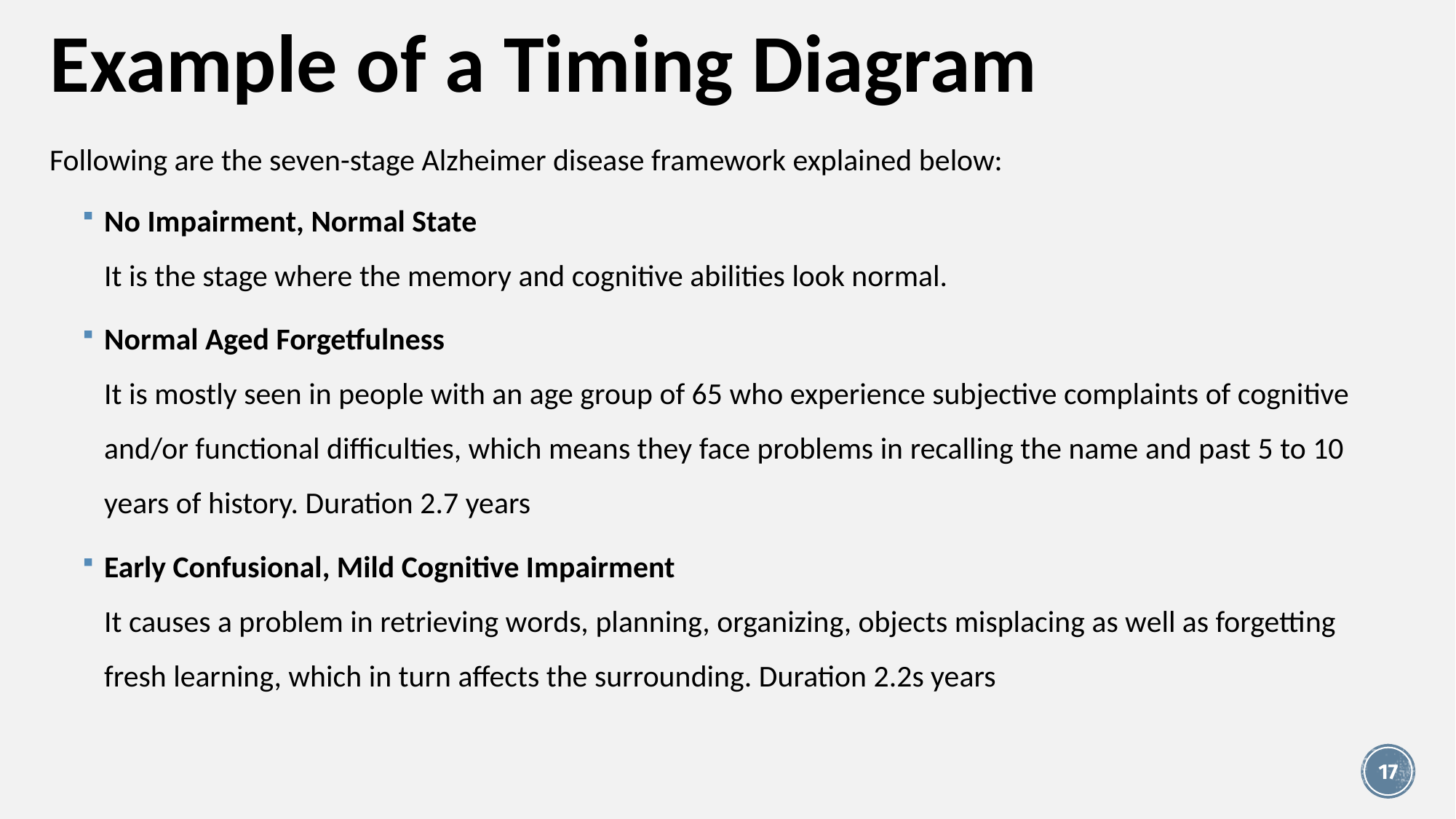

# Example of a Timing Diagram
Following are the seven-stage Alzheimer disease framework explained below:
No Impairment, Normal State
It is the stage where the memory and cognitive abilities look normal.
Normal Aged Forgetfulness
It is mostly seen in people with an age group of 65 who experience subjective complaints of cognitive and/or functional difficulties, which means they face problems in recalling the name and past 5 to 10 years of history. Duration 2.7 years
Early Confusional, Mild Cognitive Impairment
It causes a problem in retrieving words, planning, organizing, objects misplacing as well as forgetting fresh learning, which in turn affects the surrounding. Duration 2.2s years
17